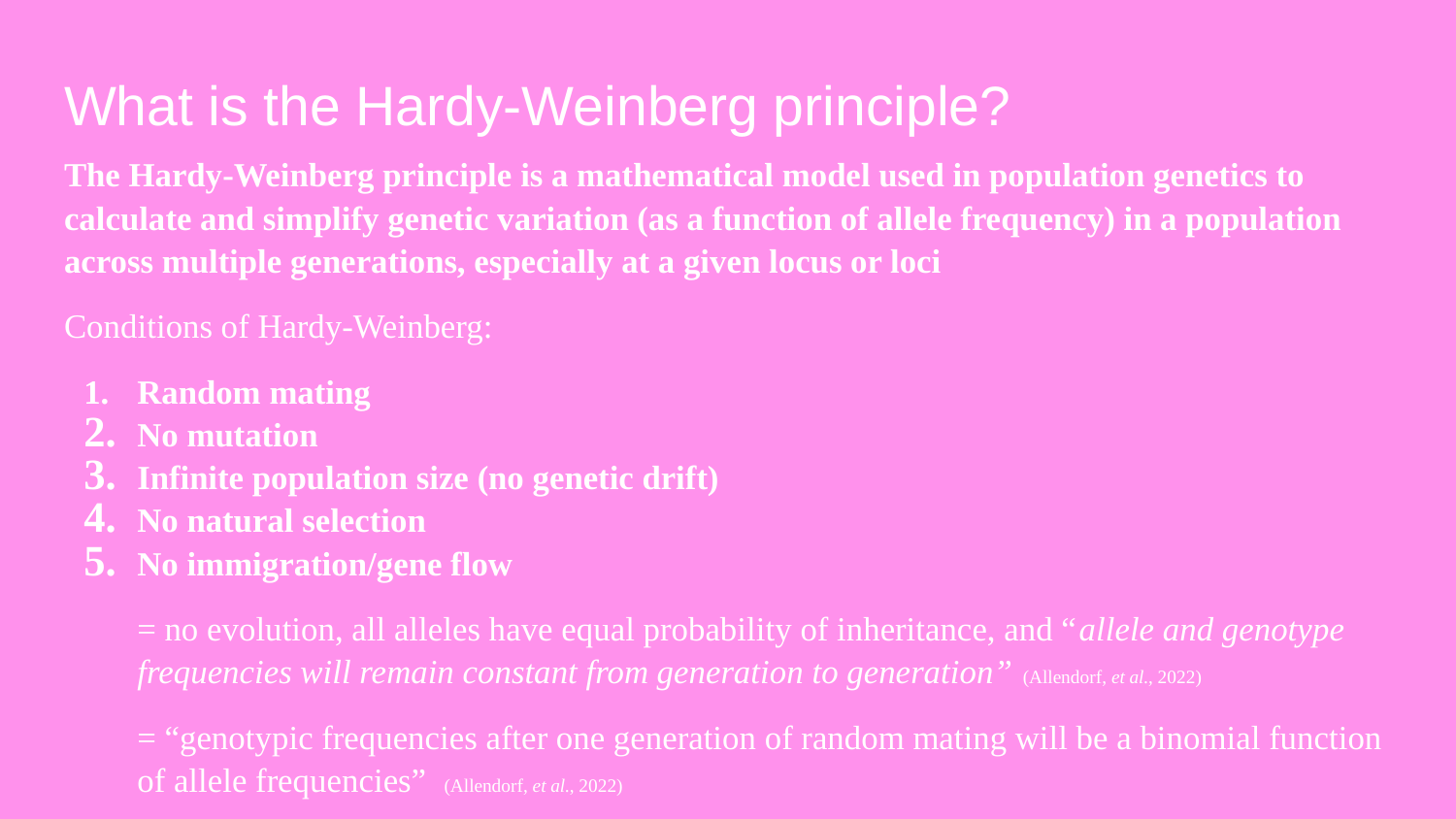

# What is the Hardy-Weinberg principle?
The Hardy-Weinberg principle is a mathematical model used in population genetics to calculate and simplify genetic variation (as a function of allele frequency) in a population across multiple generations, especially at a given locus or loci
Conditions of Hardy-Weinberg:
Random mating
No mutation
Infinite population size (no genetic drift)
No natural selection
No immigration/gene flow
= no evolution, all alleles have equal probability of inheritance, and “allele and genotype frequencies will remain constant from generation to generation” (Allendorf, et al., 2022)
= “genotypic frequencies after one generation of random mating will be a binomial function of allele frequencies”  (Allendorf, et al., 2022)